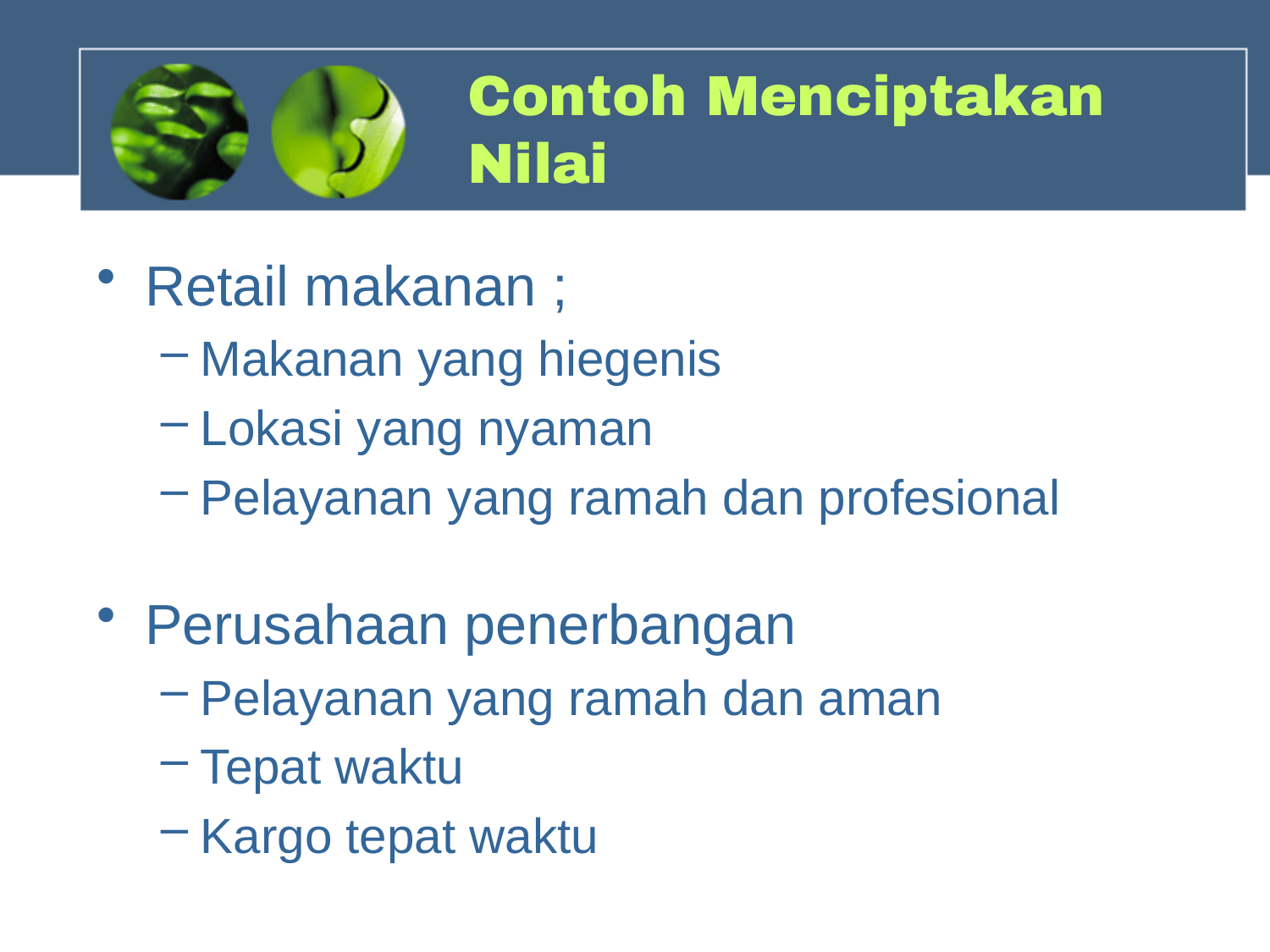

Contoh Menciptakan Nilai
Retail makanan ;
Makanan yang hiegenis
Lokasi yang nyaman
Pelayanan yang ramah dan profesional
Perusahaan penerbangan
Pelayanan yang ramah dan aman
Tepat waktu
Kargo tepat waktu